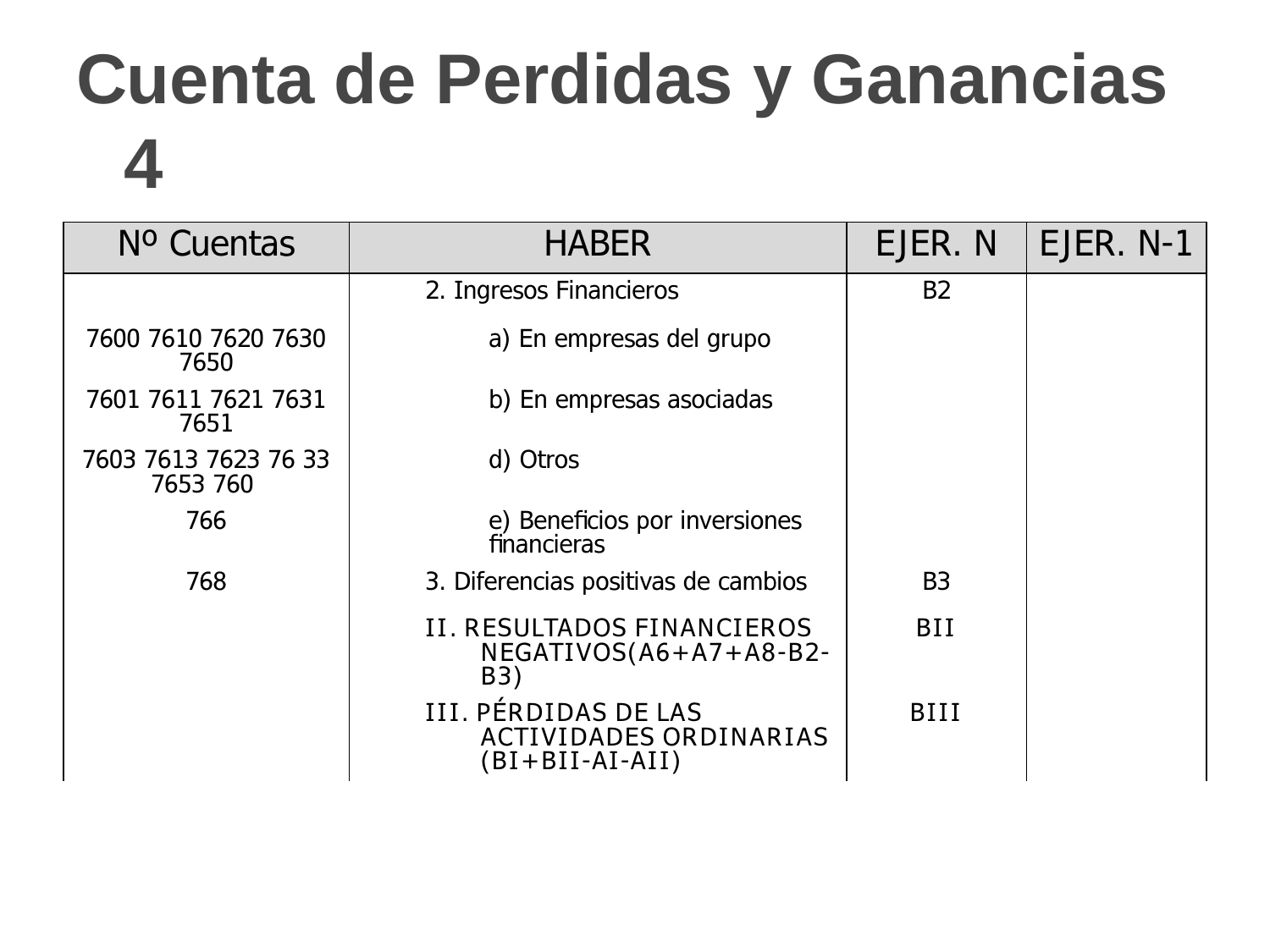

# Cuenta de Perdidas y Ganancias 4
| Nº Cuentas | HABER | EJER. N | EJER. N-1 |
| --- | --- | --- | --- |
|  | 2. Ingresos Financieros | B2 |  |
| 7600 7610 7620 7630 7650 | a) En empresas del grupo |  |  |
| 7601 7611 7621 7631 7651 | b) En empresas asociadas |  |  |
| 7603 7613 7623 76 33 7653 760 | d) Otros |  |  |
| 766 | e) Beneficios por inversiones financieras |  |  |
| 768 | 3. Diferencias positivas de cambios | B3 |  |
|  | II. RESULTADOS FINANCIEROS NEGATIVOS(A6+A7+A8-B2-B3) | BII |  |
|  | III. PÉRDIDAS DE LAS ACTIVIDADES ORDINARIAS (BI+BII-AI-AII) | BIII |  |